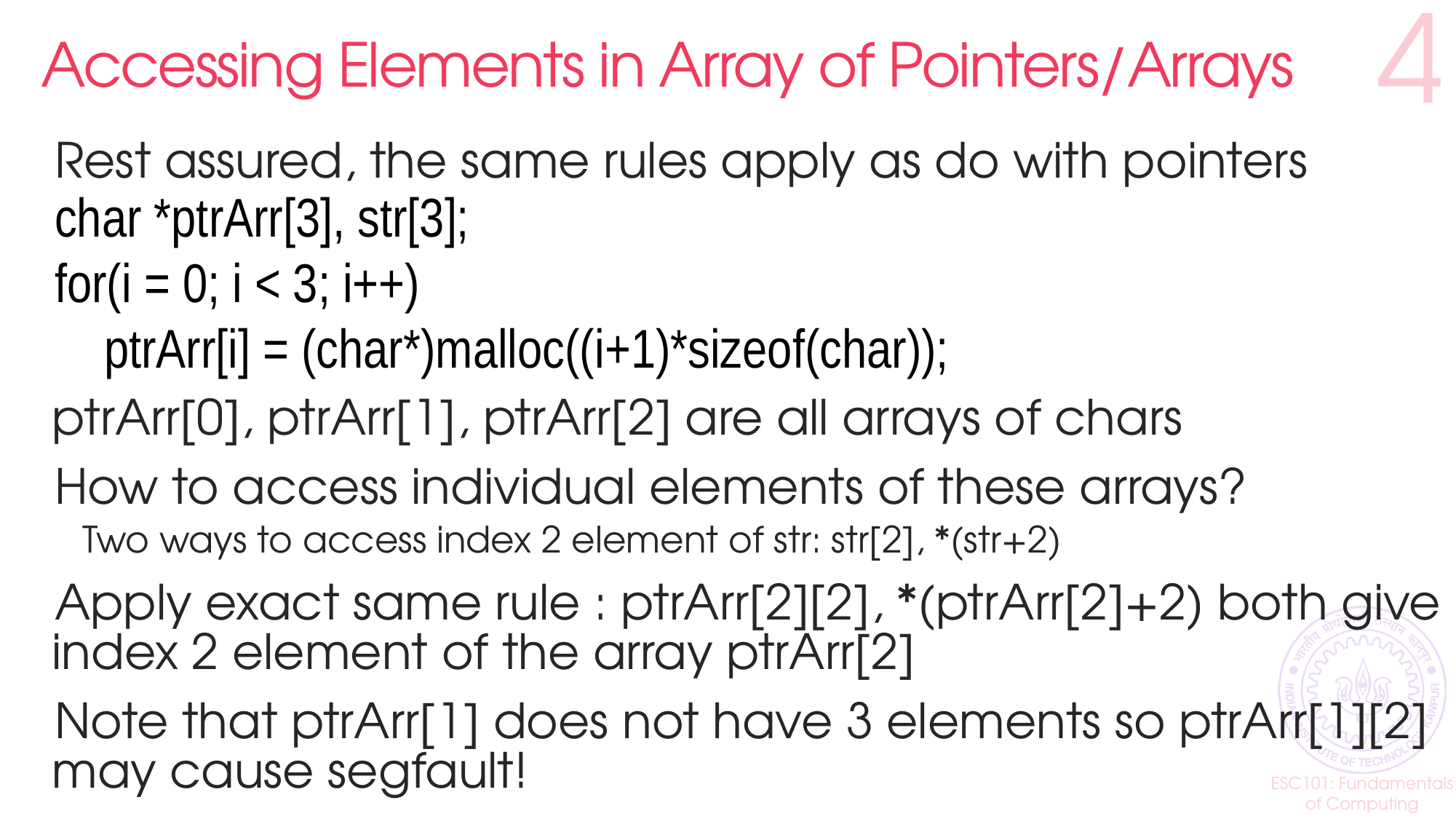

# Accessing Elements in Array of Pointers/Arrays
4
Rest assured, the same rules apply as do with pointers

ptrArr[0], ptrArr[1], ptrArr[2] are all arrays of chars
How to access individual elements of these arrays?
Two ways to access index 2 element of str: str[2], *(str+2)
Apply exact same rule : ptrArr[2][2], *(ptrArr[2]+2) both give index 2 element of the array ptrArr[2]
Note that ptrArr[1] does not have 3 elements so ptrArr[1][2] may cause segfault!

char *ptrArr[3], str[3];
for(i = 0; i < 3; i++)
    ptrArr[i] = (char*)malloc((i+1)*sizeof(char));